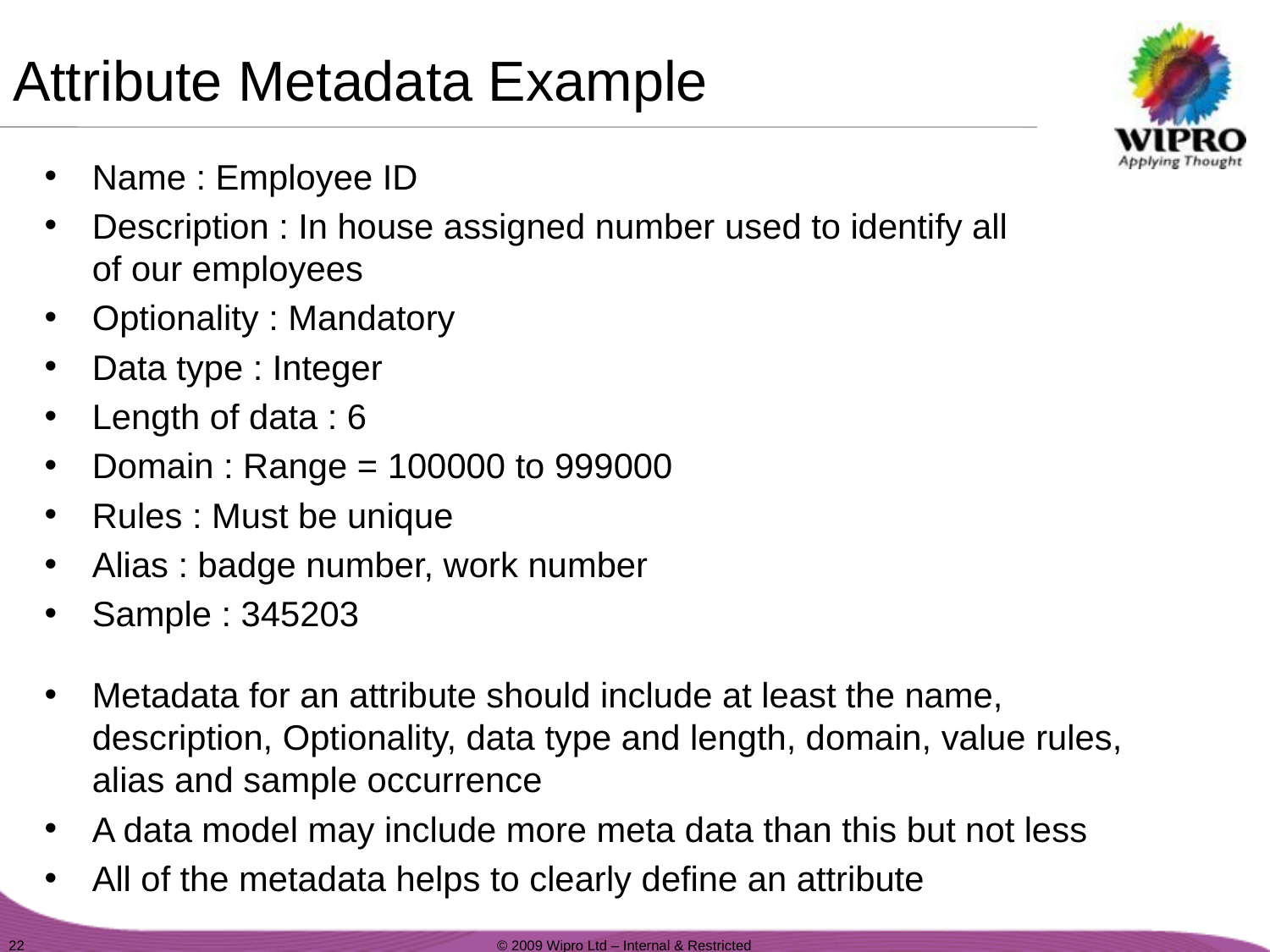

# Attribute Metadata Example
Name : Employee ID
Description : In house assigned number used to identify all of our employees
Optionality : Mandatory
Data type : Integer
Length of data : 6
Domain : Range = 100000 to 999000
Rules : Must be unique
Alias : badge number, work number
Sample : 345203

Metadata for an attribute should include at least the name, description, Optionality, data type and length, domain, value rules, alias and sample occurrence
A data model may include more meta data than this but not less
All of the metadata helps to clearly define an attribute